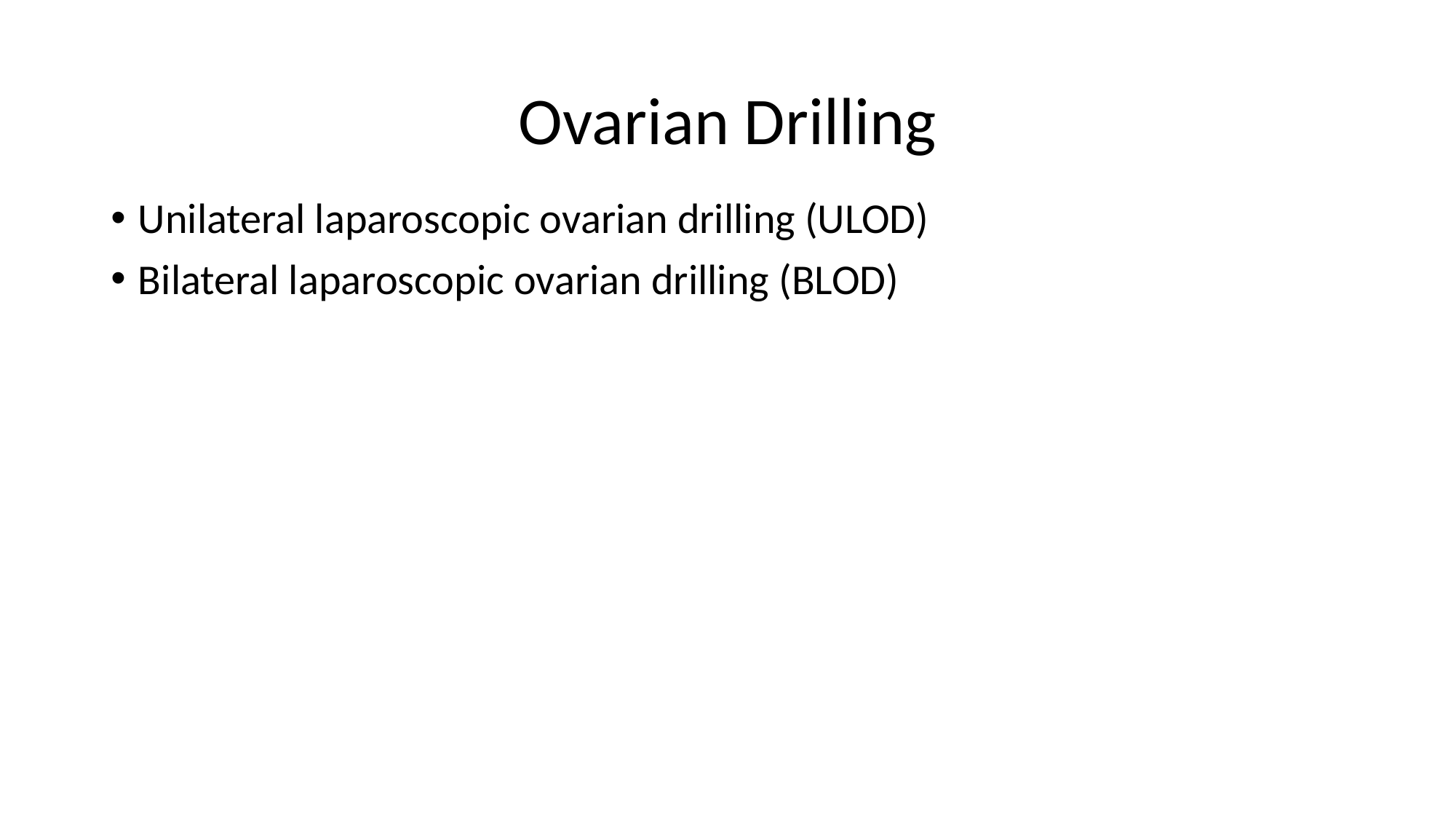

# Ovarian Drilling
Unilateral laparoscopic ovarian drilling (ULOD)
Bilateral laparoscopic ovarian drilling (BLOD)